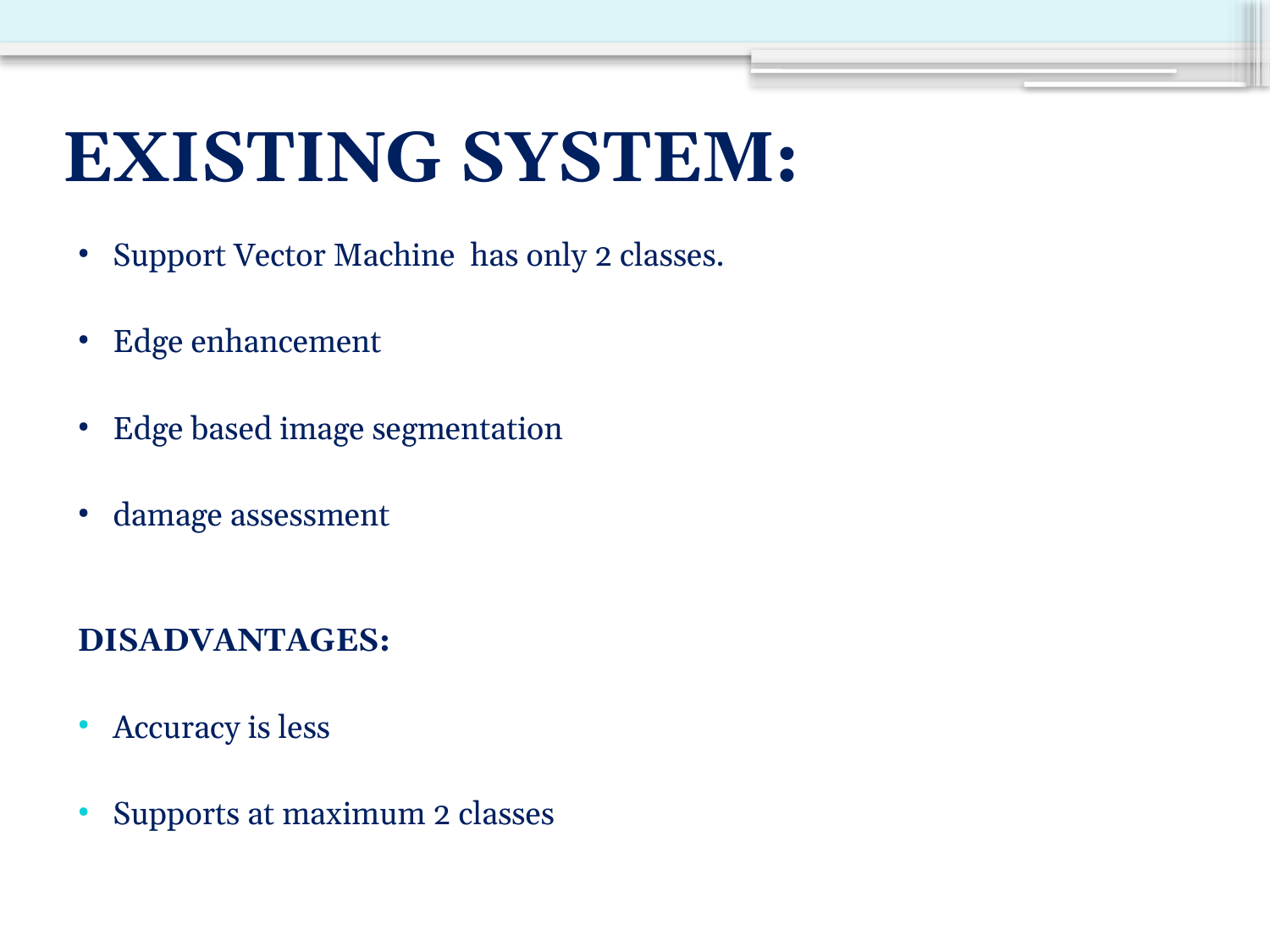

# EXISTING SYSTEM:
Support Vector Machine  has only 2 classes.

Edge enhancement

Edge based image segmentation

damage assessment

DISADVANTAGES:

Accuracy is less

Supports at maximum 2 classes